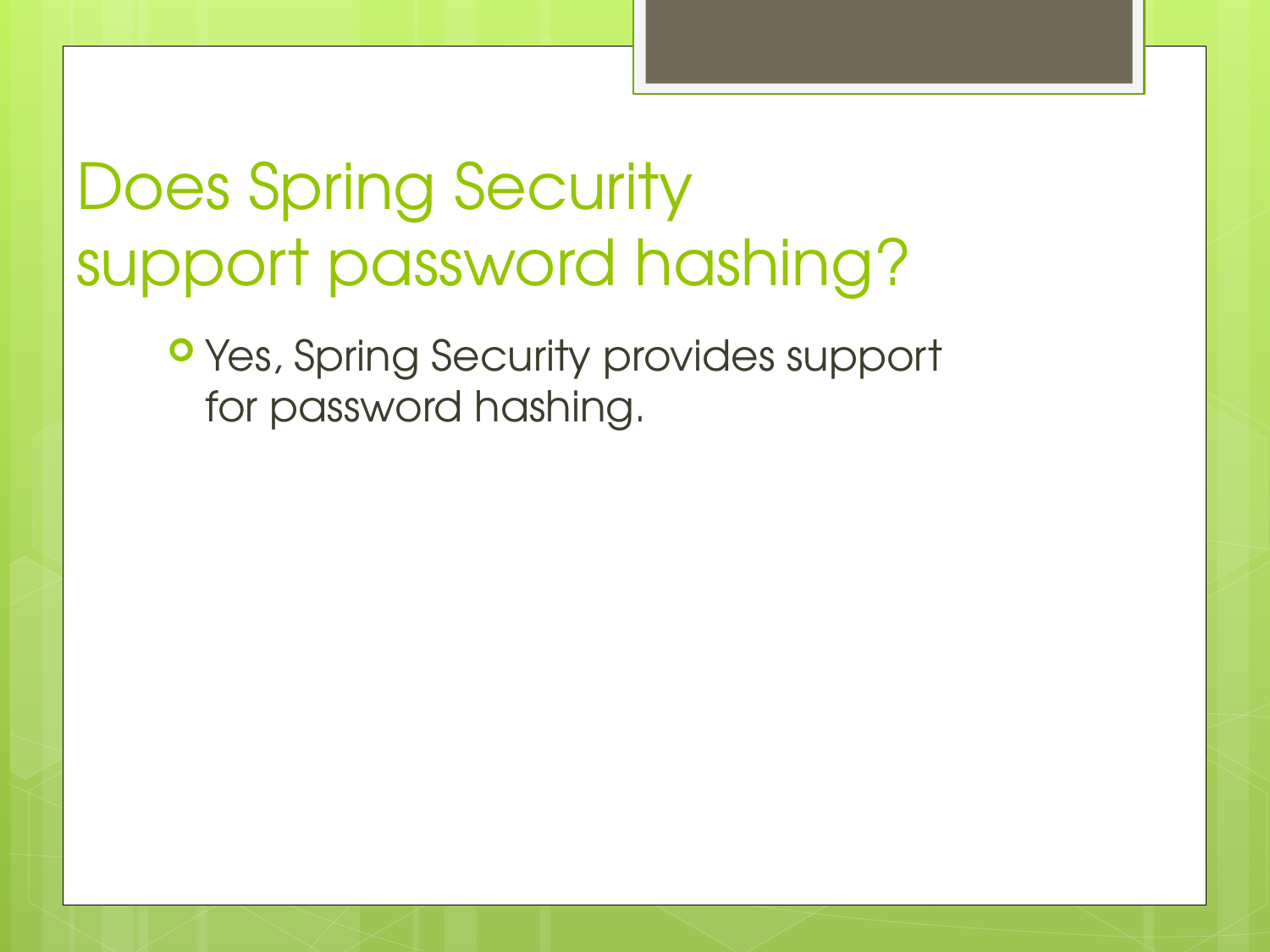

# Does Spring Security support password hashing?
Yes, Spring Security provides support for password hashing.